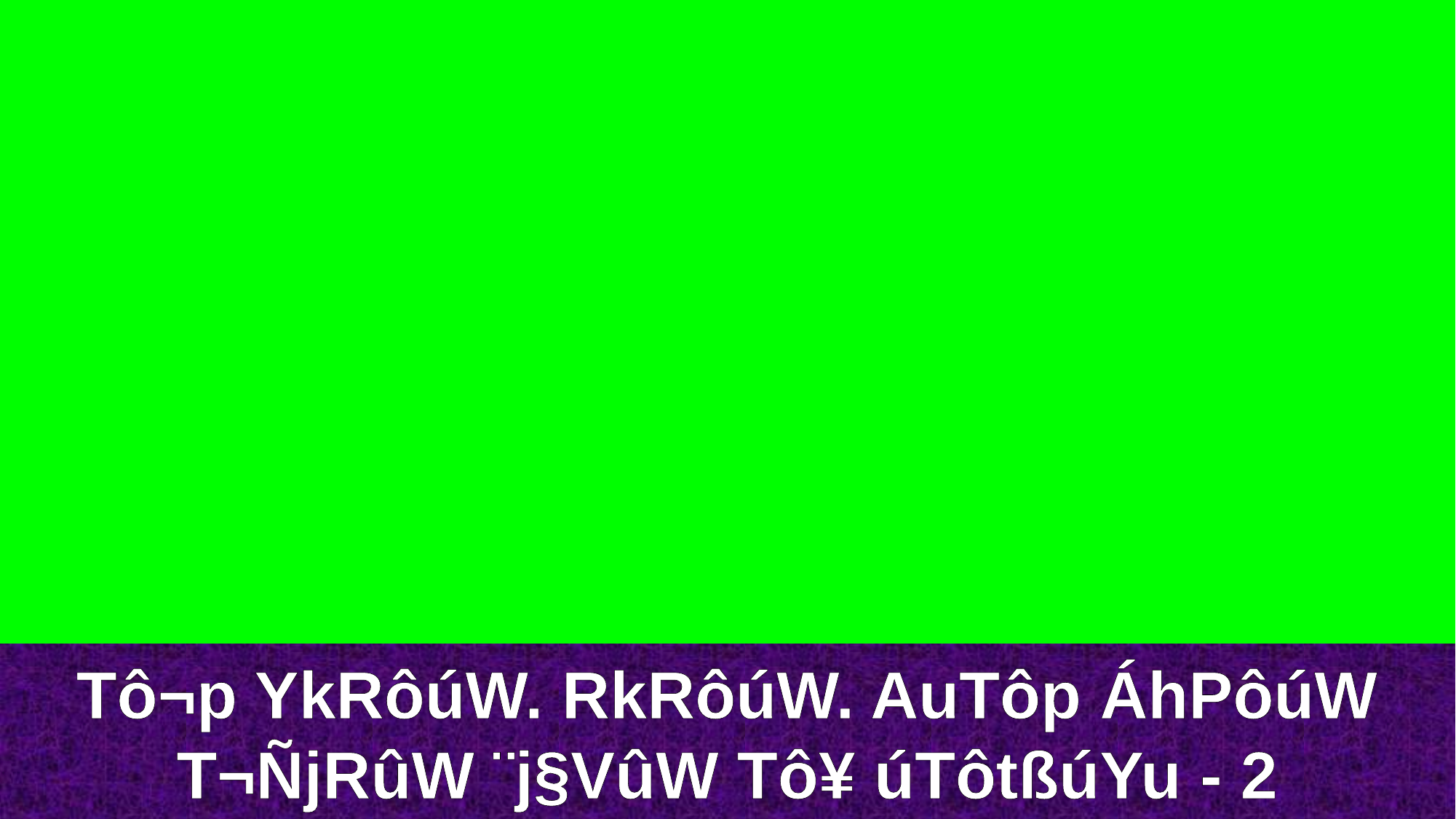

Tô¬p YkRôúW. RkRôúW. AuTôp ÁhPôúW
T¬ÑjRûW ¨j§VûW Tô¥ úTôtßúYu - 2